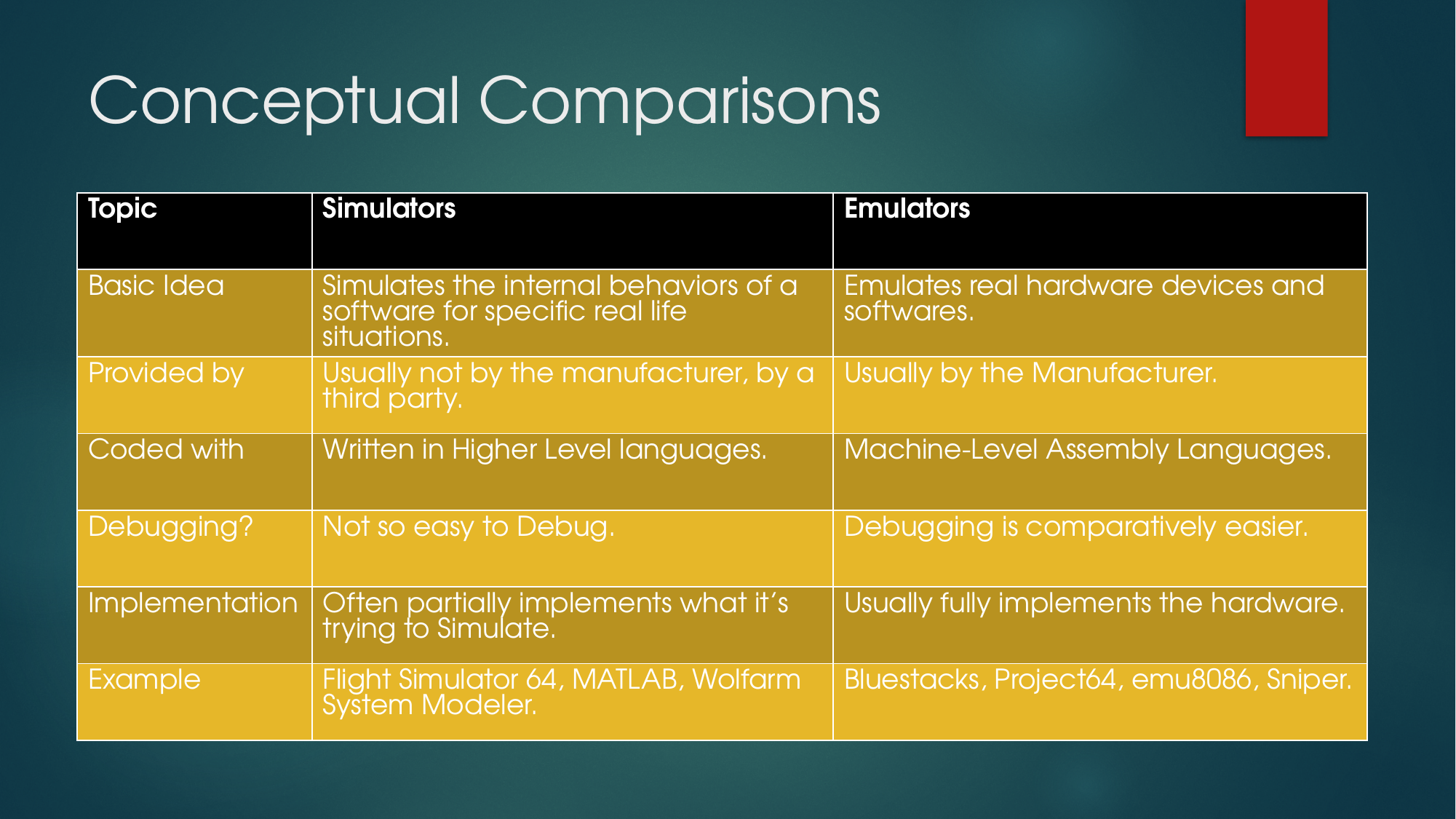

# Conceptual Comparisons
| Topic | Simulators | Emulators |
| --- | --- | --- |
| Basic Idea | Simulates the internal behaviors of a software for specific real life situations. | Emulates real hardware devices and softwares. |
| Provided by | Usually not by the manufacturer, by a third party. | Usually by the Manufacturer. |
| Coded with | Written in Higher Level languages. | Machine-Level Assembly Languages. |
| Debugging? | Not so easy to Debug. | Debugging is comparatively easier. |
| Implementation | Often partially implements what it’s trying to Simulate. | Usually fully implements the hardware. |
| Example | Flight Simulator 64, MATLAB, Wolfarm System Modeler. | Bluestacks, Project64, emu8086, Sniper. |